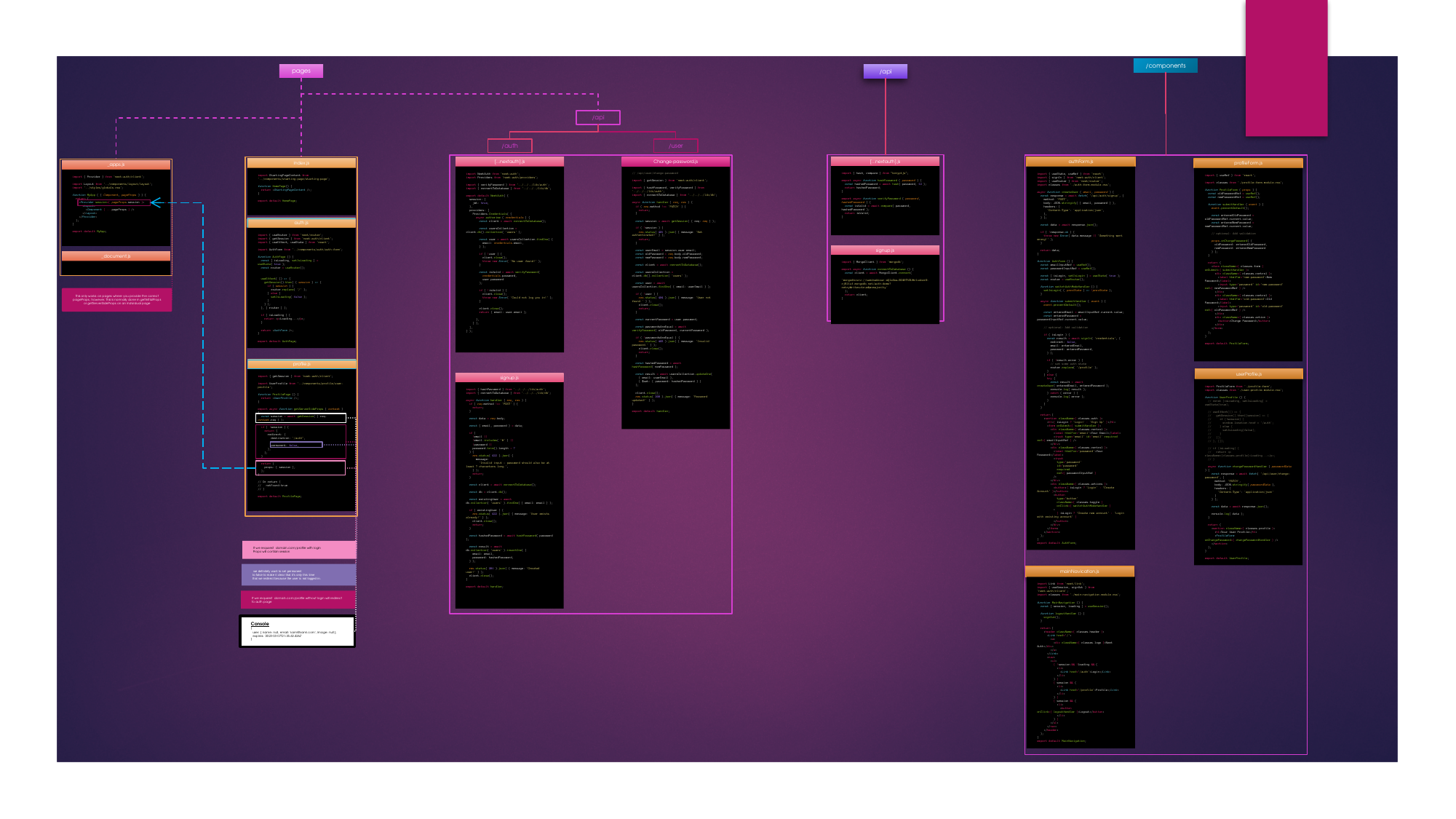

/components
pages
/api
/api
/auth
/user

[…nextauth].js

Change-password.js
[…nextauth].js
authForm.js
index.js
profileForm.js

_apps.js
import { hash, compare } from "bcryptjs";
export async function hashPassword ( password ) {
  const hashedPassword = await hash( password, 12 );
  return hashedPassword;
}
export async function verifyPassword ( password, hashedPassword ) {
  const isValid = await compare( password, hashedPassword );
  return isValid;
}

// /api/user/change-password
import { getSession } from 'next-auth/client';
import { hashPassword, verifyPassword } from '../../../lib/auth';
import { connectToDatabase } from '../../../lib/db';
async function handler ( req, res ) {
  if ( req.method !== 'PATCH' ) {
    return;
  }
  const session = await getSession( { req: req } );
  if ( !session ) {
    res.status( 401 ).json( { message: 'Not authenticated!' } );
    return;
  }
  const userEmail = session.user.email;
  const oldPassword = req.body.oldPassword;
  const newPassword = req.body.newPassword;
  const client = await connectToDatabase();
  const usersCollection = client.db().collection( 'users' );
  const user = await usersCollection.findOne( { email: userEmail } );
  if ( !user ) {
    res.status( 404 ).json( { message: 'User not found.' } );
    client.close();
    return;
  }
  const currentPassword = user.password;
  const passwordsAreEqual = await verifyPassword( oldPassword, currentPassword );
  if ( !passwordsAreEqual ) {
    res.status( 403 ).json( { message: 'Invalid password.' } );
    client.close();
    return;
  }
  const hashedPassword = await hashPassword( newPassword );
  const result = await usersCollection.updateOne(
    { email: userEmail },
    { $set: { password: hashedPassword } }
  );
  client.close();
  res.status( 200 ).json( { message: 'Password updated!' } );
}
export default handler;

import NextAuth from 'next-auth';
import Providers from 'next-auth/providers';
import { verifyPassword } from '../../../lib/auth';
import { connectToDatabase } from '../../../lib/db';
export default NextAuth( {
  session: {
    jwt: true,
  },
  providers: [
    Providers.Credentials( {
      async authorize ( credentials ) {
        const client = await connectToDatabase();
        const usersCollection = client.db().collection( 'users' );
        const user = await usersCollection.findOne( {
          email: credentials.email,
        } );
        if ( !user ) {
          client.close();
          throw new Error( 'No user found!' );
        }
        const isValid = await verifyPassword(
          credentials.password,
          user.password
        );
        if ( !isValid ) {
          client.close();
          throw new Error( 'Could not log you in!' );
        }
        client.close();
        return { email: user.email };
      },
    } ),
  ],
} );

import { useState, useRef } from 'react';
import { signIn } from 'next-auth/client';
import { useRouter } from 'next/router';
import classes from './auth-form.module.css';
async function createUser ( email, password ) {
  const response = await fetch( '/api/auth/signup', {
    method: 'POST',
    body: JSON.stringify( { email, password } ),
    headers: {
      'Content-Type': 'application/json',
    },
  } );
  const data = await response.json();
  if ( !response.ok ) {
    throw new Error( data.message || 'Something went wrong!' );
  }
  return data;
}
function AuthForm () {
  const emailInputRef = useRef();
  const passwordInputRef = useRef();
  const [ isLogin, setIsLogin ] = useState( true );
  const router = useRouter();
  function switchAuthModeHandler () {
    setIsLogin( ( prevState ) => !prevState );
  }
  async function submitHandler ( event ) {
    event.preventDefault();
    const enteredEmail = emailInputRef.current.value;
    const enteredPassword = passwordInputRef.current.value;
    // optional: Add validation
    if ( isLogin ) {
      const result = await signIn( 'credentials', {
        redirect: false,
        email: enteredEmail,
        password: enteredPassword,
      } );
      if ( !result.error ) {
        // set some auth state
        router.replace( '/profile' );
      }
    } else {
      try {
        const result = await createUser( enteredEmail, enteredPassword );
        console.log( result );
      } catch ( error ) {
        console.log( error );
      }
    }
  }
  return (
    <section className={ classes.auth }>
      <h1>{ isLogin ? 'Login' : 'Sign Up' }</h1>
      <form onSubmit={ submitHandler }>
        <div className={ classes.control }>
          <label htmlFor='email'>Your Email</label>
          <input type='email' id='email' required ref={ emailInputRef } />
        </div>
        <div className={ classes.control }>
          <label htmlFor='password'>Your Password</label>
          <input
            type='password'
            id='password'
            required
            ref={ passwordInputRef }
          />
        </div>
        <div className={ classes.actions }>
          <button>{ isLogin ? 'Login' : 'Create Account' }</button>
          <button
            type='button'
            className={ classes.toggle }
            onClick={ switchAuthModeHandler }
          >
            { isLogin ? 'Create new account' : 'Login with existing account' }
          </button>
        </div>
      </form>
    </section>
  );
}
export default AuthForm;
import StartingPageContent from '../components/starting-page/starting-page';
function HomePage() {
  return <StartingPageContent />;
}
export default HomePage;

import { useRef } from 'react';
import classes from './profile-form.module.css';
function ProfileForm ( props ) {
  const oldPasswordRef = useRef();
  const newPasswordRef = useRef();
  function submitHandler ( event ) {
    event.preventDefault();
    const enteredOldPassword = oldPasswordRef.current.value;
    const enteredNewPassword = newPasswordRef.current.value;
    // optional: Add validation
    props.onChangePassword( {
      oldPassword: enteredOldPassword,
      newPassword: enteredNewPassword
    } );
  }
  return (
    <form className={ classes.form } onSubmit={ submitHandler }>
      <div className={ classes.control }>
        <label htmlFor='new-password'>New Password</label>
        <input type='password' id='new-password' ref={ newPasswordRef } />
      </div>
      <div className={ classes.control }>
        <label htmlFor='old-password'>Old Password</label>
        <input type='password' id='old-password' ref={ oldPasswordRef } />
      </div>
      <div className={ classes.action }>
        <button>Change Password</button>
      </div>
    </form>
  );
}
export default ProfileForm;

import { Provider } from 'next-auth/client';
import Layout from '../components/layout/layout';
import '../styles/globals.css';
function MyApp ( { Component, pageProps } ) {
  return (
    <Provider session={ pageProps.session }>
      <Layout>
        <Component { ...pageProps } />
      </Layout>
    </Provider>
  );
}
export default MyApp;

auth.js
import { useRouter } from 'next/router';
import { getSession } from 'next-auth/client';
import { useEffect, useState } from 'react';
import AuthForm from '../components/auth/auth-form';
function AuthPage () {
  const [ isLoading, setIsLoading ] = useState( true );
  const router = useRouter();
  useEffect( () => {
    getSession().then( ( session ) => {
      if ( session ) {
        router.replace( '/' );
      } else {
        setIsLoading( false );
      }
    } );
  }, [ router ] );
  if ( isLoading ) {
    return <p>Loading...</p>;
  }
  return <AuthForm />;
}
export default AuthPage;
signup.js
_document.js
import { MongoClient } from 'mongodb';
export async function connectToDatabase () {
  const client = await MongoClient.connect(
    'mongodb+srv://samibakkour:xQIaOoaJDO4RTVXU@cluster0.cj8l1uf.mongodb.net/auth-demo?retryWrites=true&w=majority'
  );
  return client;
}

This only works on pages where you provide the correct pageProps, however. This is normally done in getInitialProps or getServerSideProps on an individual page
profile.js
userProfile.js
import { getSession } from 'next-auth/client';
import UserProfile from '../components/profile/user-profile';
function ProfilePage () {
  return <UserProfile />;
}
export async function getServerSideProps ( context ) {
  const session = await getSession( { req: context.req } );
  if ( !session ) {
    return {
      redirect: {
        destination: '/auth’,

        permanent: false,
      },
    };
  }
  return {
    props: { session },
  };
}

// Or return {
//   notFound:true
// }
export default ProfilePage;

signup.js
import ProfileForm from './profile-form';
import classes from './user-profile.module.css';
function UserProfile () {
  // const [isLoading, setIsLoading] = useState(true);
  // useEffect(() => {
  //   getSession().then((session) => {
  //     if (!session) {
  //       window.location.href = '/auth';
  //     } else {
  //       setIsLoading(false);
  //     }
  //   });
  // }, []);
  // if (isLoading) {
  //   return <p className={classes.profile}>Loading...</p>;
  // }
  async function changePasswordHandler ( passwordData ) {
    const response = await fetch( '/api/user/change-password', {
      method: 'PATCH',
      body: JSON.stringify( passwordData ),
      headers: {
        'Content-Type': 'application/json'
      }
    } );
    const data = await response.json();
    console.log( data );
  }
  return (
    <section className={ classes.profile }>
      <h1>Your User Profile</h1>
      <ProfileForm onChangePassword={ changePasswordHandler } />
    </section>
  );
}
export default UserProfile;
import { hashPassword } from '../../../lib/auth';
import { connectToDatabase } from '../../../lib/db';
async function handler ( req, res ) {
  if ( req.method !== 'POST' ) {
    return;
  }
  const data = req.body;
  const { email, password } = data;
  if (
    !email ||
    !email.includes( '@' ) ||
    !password ||
    password.trim().length < 7
  ) {
    res.status( 422 ).json( {
      message:
        'Invalid input - password should also be at least 7 characters long.',
    } );
    return;
  }
  const client = await connectToDatabase();
  const db = client.db();
  const existingUser = await db.collection( 'users' ).findOne( { email: email } );
  if ( existingUser ) {
    res.status( 422 ).json( { message: 'User exists already!' } );
    client.close();
    return;
  }
  const hashedPassword = await hashPassword( password );
  const result = await db.collection( 'users' ).insertOne( {
    email: email,
    password: hashedPassword,
  } );
  res.status( 201 ).json( { message: 'Created user!' } );
  client.close();
}
export default handler;

If we requsest  domain.com/profile with login
Props will contain session
 we definitely want to set permanent
to false to make it clear that it's only this time
that we redirect because the user is not logged in.
mainNavication.js
import Link from 'next/link';
import { useSession, signOut } from 'next-auth/client';
import classes from './main-navigation.module.css';
function MainNavigation () {
  const [ session, loading ] = useSession();
  function logoutHandler () {
    signOut();
  }
  return (
    <header className={ classes.header }>
      <Link href='/'>
        <a>
          <div className={ classes.logo }>Next Auth</div>
        </a>
      </Link>
      <nav>
        <ul>
          { !session && !loading && (
            <li>
              <Link href='/auth'>Login</Link>
            </li>
          ) }
          { session && (
            <li>
              <Link href='/profile'>Profile</Link>
            </li>
          ) }
          { session && (
            <li>
              <button onClick={ logoutHandler }>Logout</button>
            </li>
          ) }
        </ul>
      </nav>
    </header>
  );
}
export default MainNavigation;
If we requsest  domain.com/profile without login will redirect to auth page
Console
{
  user: { name: null, email: 'sami@sami.com', image: null },
  expires: '2023-03-07T21:35:42.426Z'
}